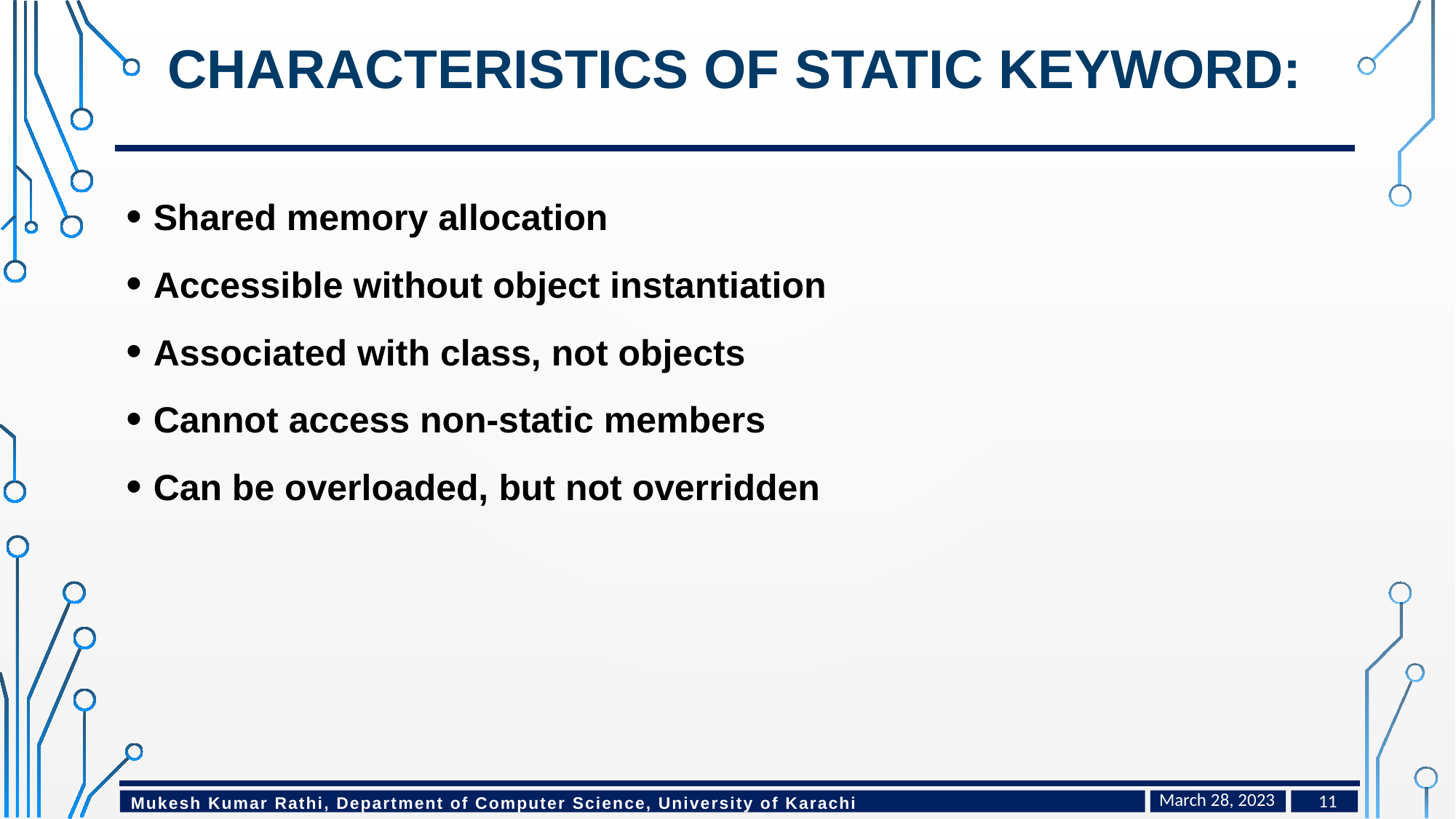

# Characteristics of static keyword:
Shared memory allocation
Accessible without object instantiation
Associated with class, not objects
Cannot access non-static members
Can be overloaded, but not overridden
March 28, 2023
11